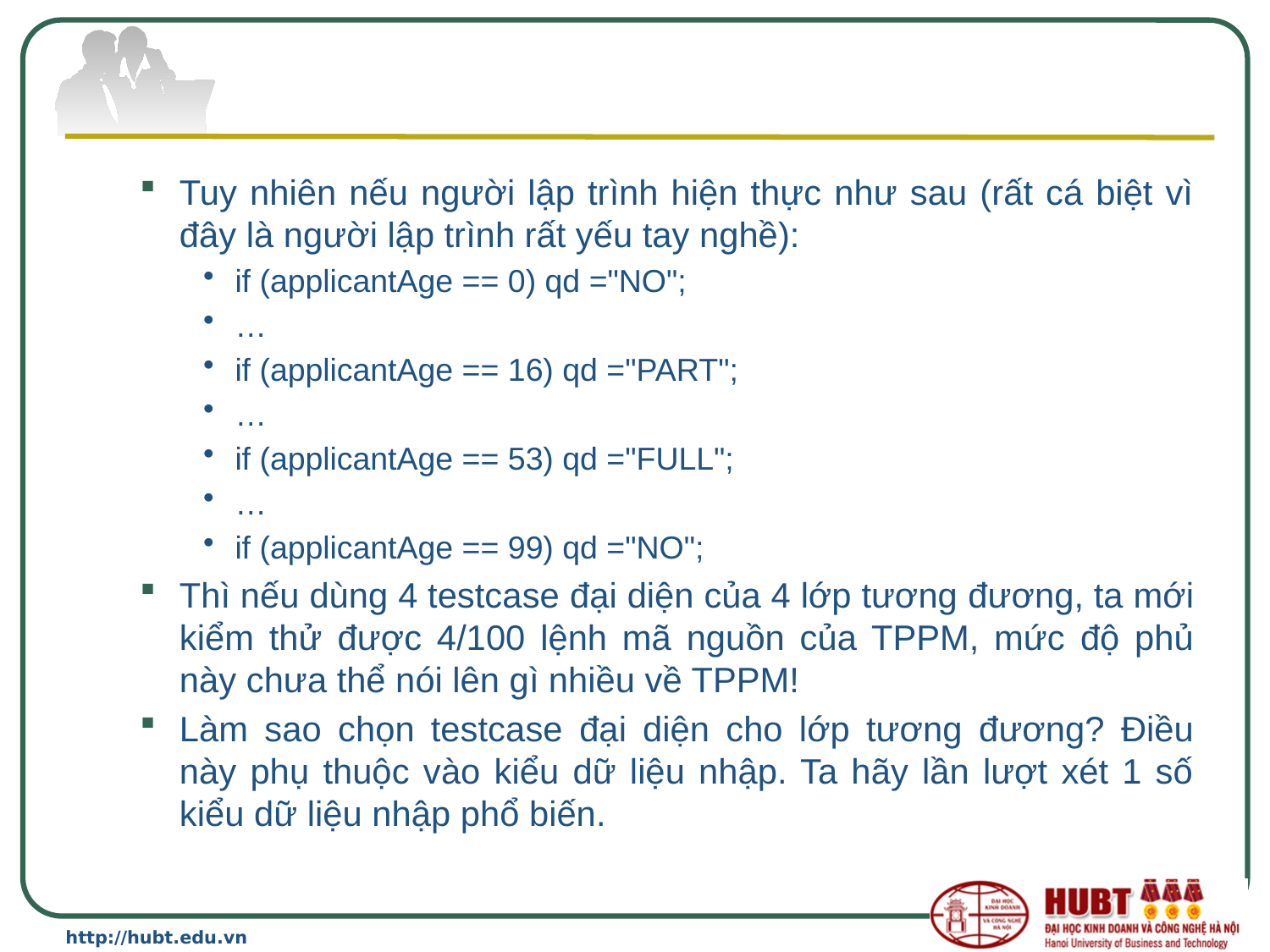

#
Tuy nhiên nếu người lập trình hiện thực như sau (rất cá biệt vì đây là người lập trình rất yếu tay nghề):
if (applicantAge == 0) qd ="NO";
…
if (applicantAge == 16) qd ="PART";
…
if (applicantAge == 53) qd ="FULL";
…
if (applicantAge == 99) qd ="NO";
Thì nếu dùng 4 testcase đại diện của 4 lớp tương đương, ta mới kiểm thử được 4/100 lệnh mã nguồn của TPPM, mức độ phủ này chưa thể nói lên gì nhiều về TPPM!
Làm sao chọn testcase đại diện cho lớp tương đương? Điều này phụ thuộc vào kiểu dữ liệu nhập. Ta hãy lần lượt xét 1 số kiểu dữ liệu nhập phổ biến.
http://hubt.edu.vn